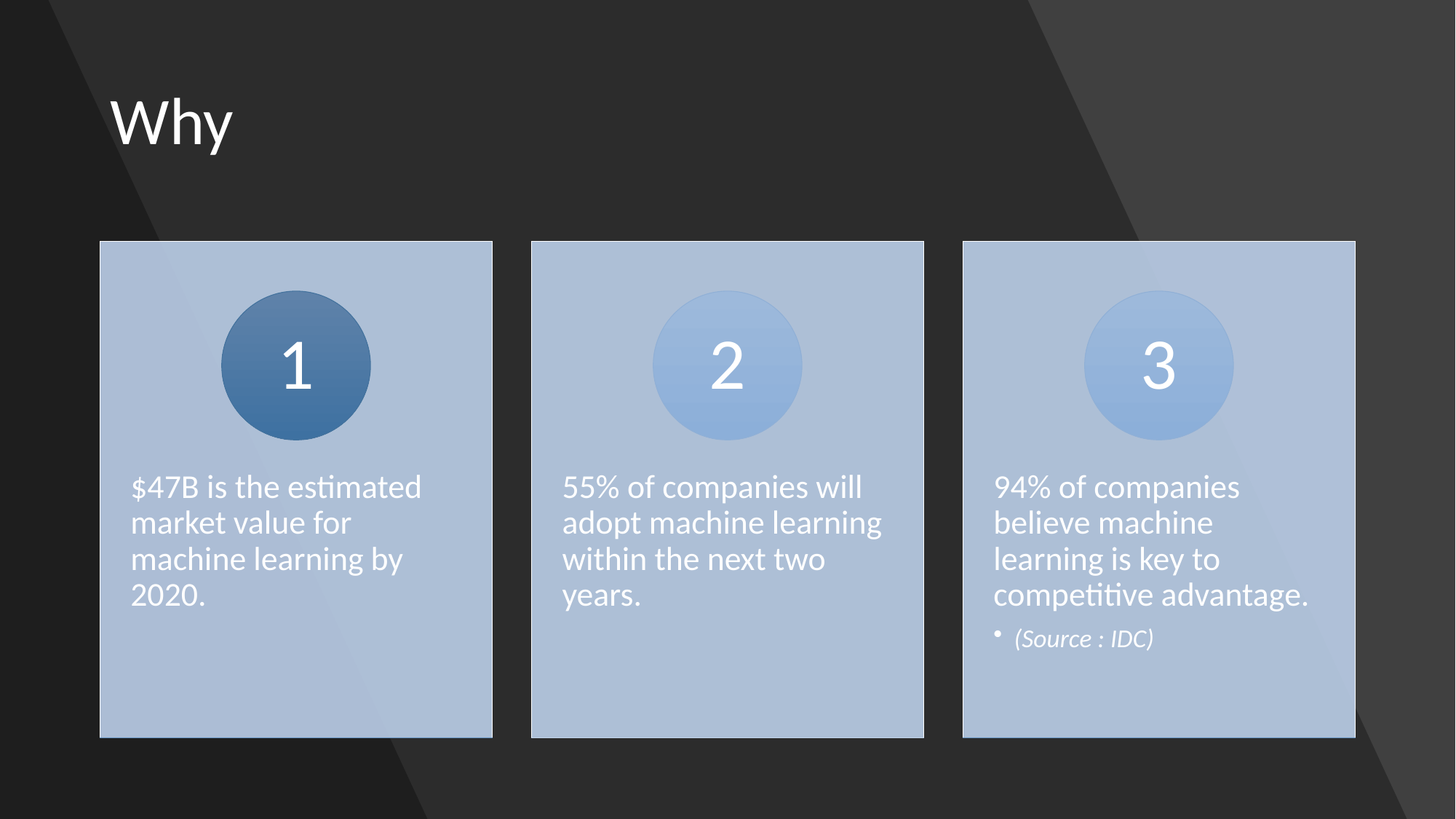

# Why
$47B is the estimated market value for machine learning by 2020.
1
55% of companies will adopt machine learning within the next two years.
2
94% of companies believe machine learning is key to competitive advantage.
(Source : IDC)
3